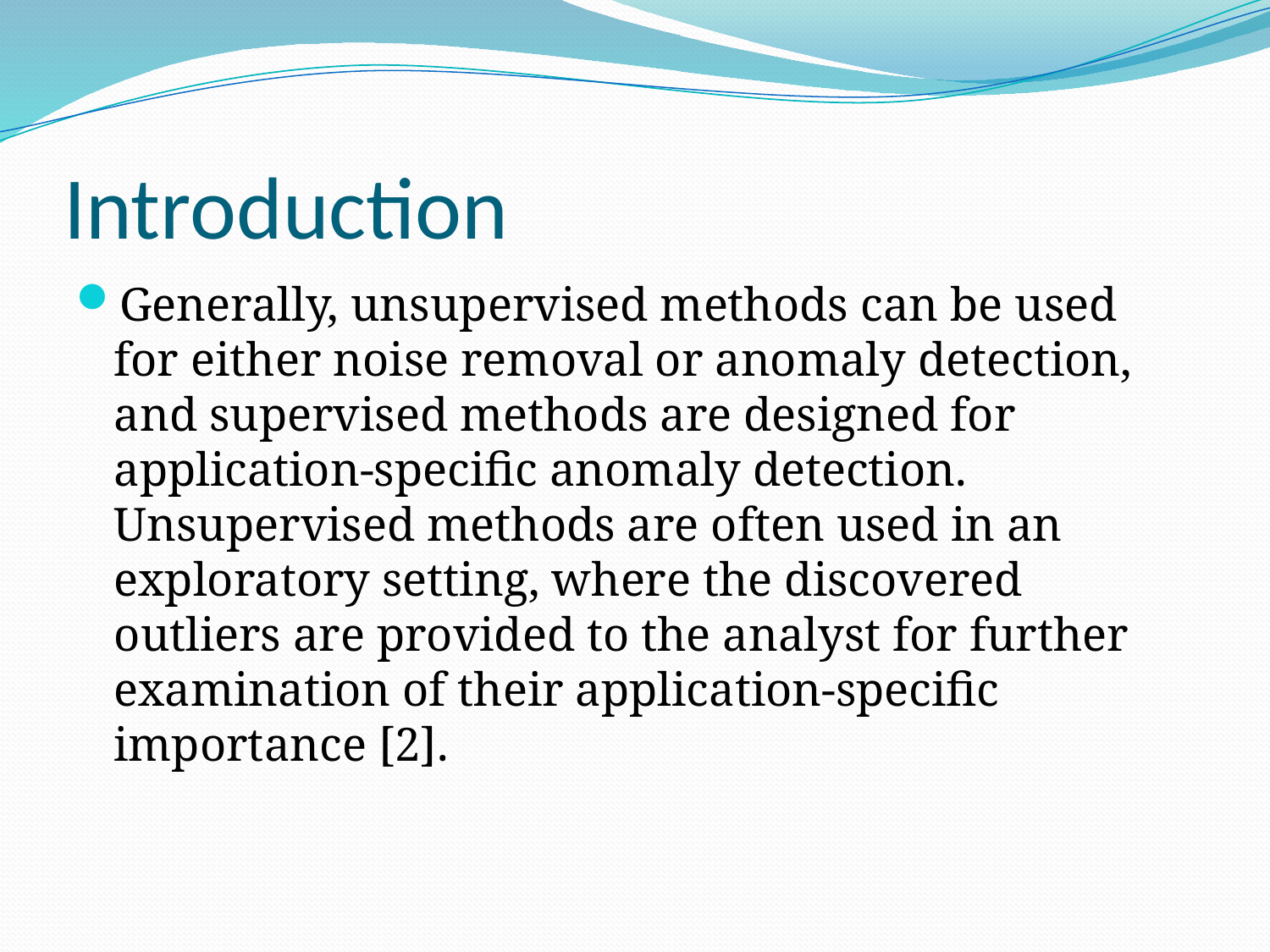

# Introduction
Generally, unsupervised methods can be used for either noise removal or anomaly detection, and supervised methods are designed for application-specific anomaly detection. Unsupervised methods are often used in an exploratory setting, where the discovered outliers are provided to the analyst for further examination of their application-specific importance [2].